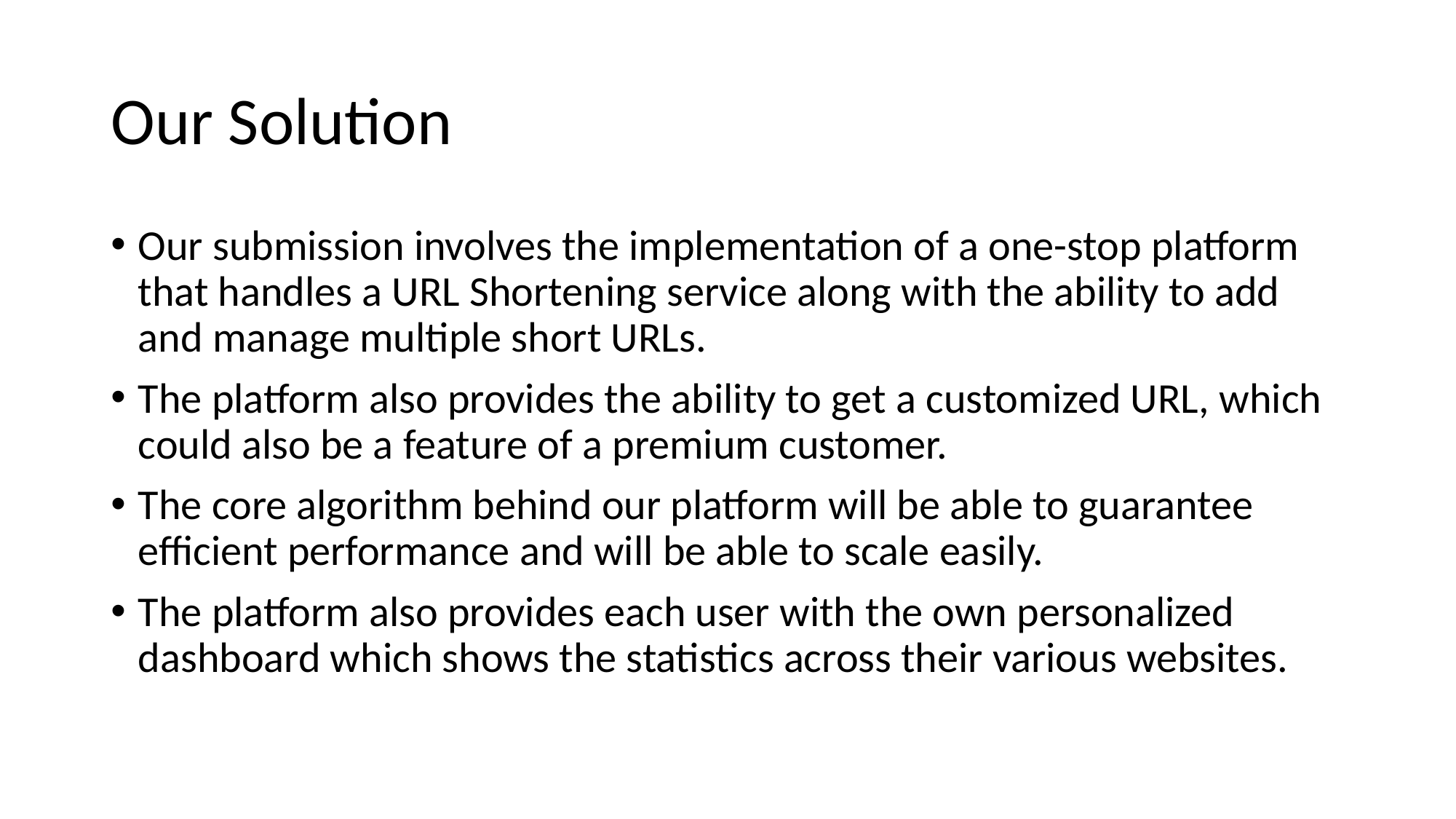

# Our Solution
Our submission involves the implementation of a one-stop platform that handles a URL Shortening service along with the ability to add and manage multiple short URLs.
The platform also provides the ability to get a customized URL, which could also be a feature of a premium customer.
The core algorithm behind our platform will be able to guarantee efficient performance and will be able to scale easily.
The platform also provides each user with the own personalized dashboard which shows the statistics across their various websites.